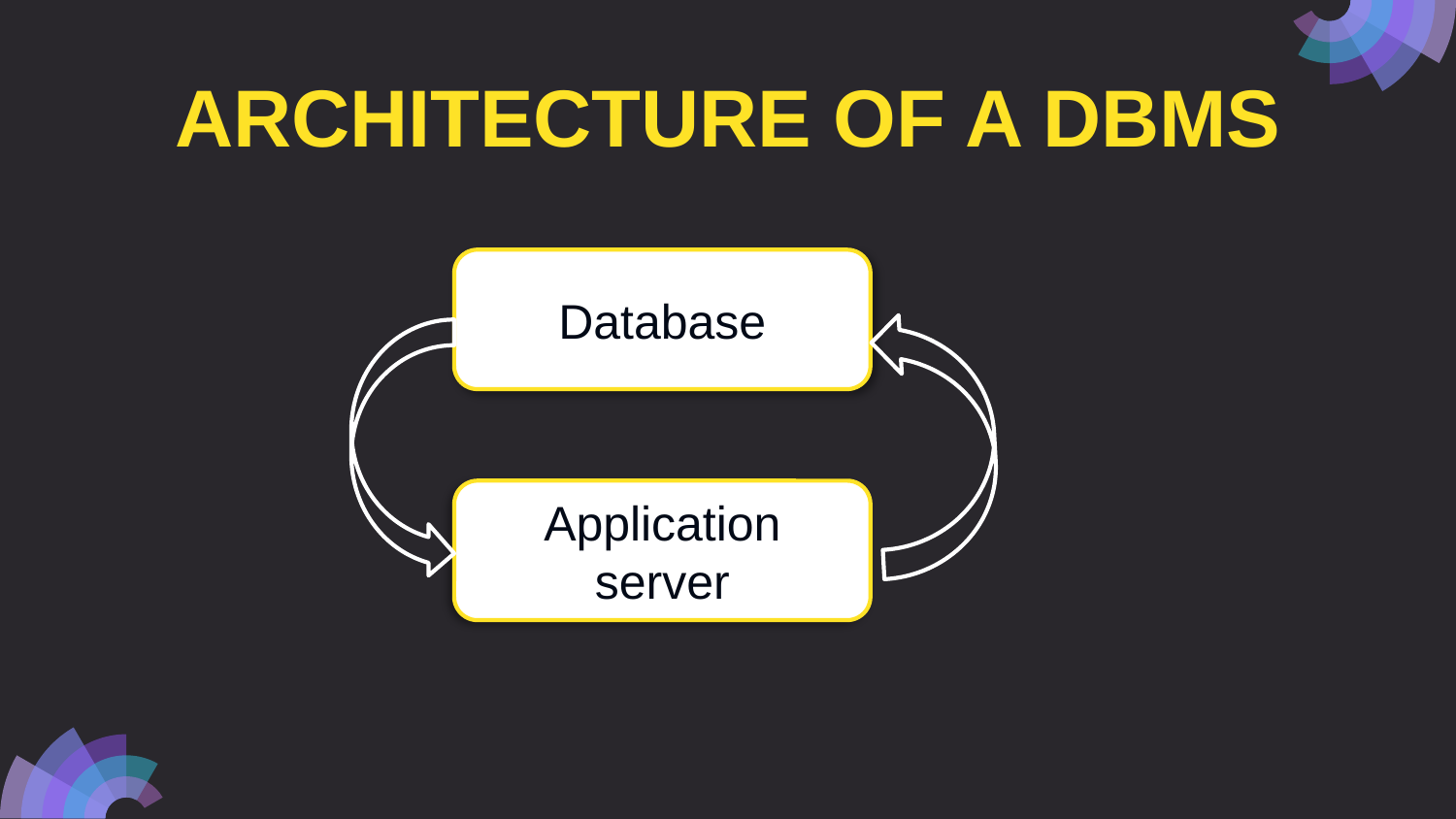

# ARCHITECTURE OF A DBMS

Database

Application server